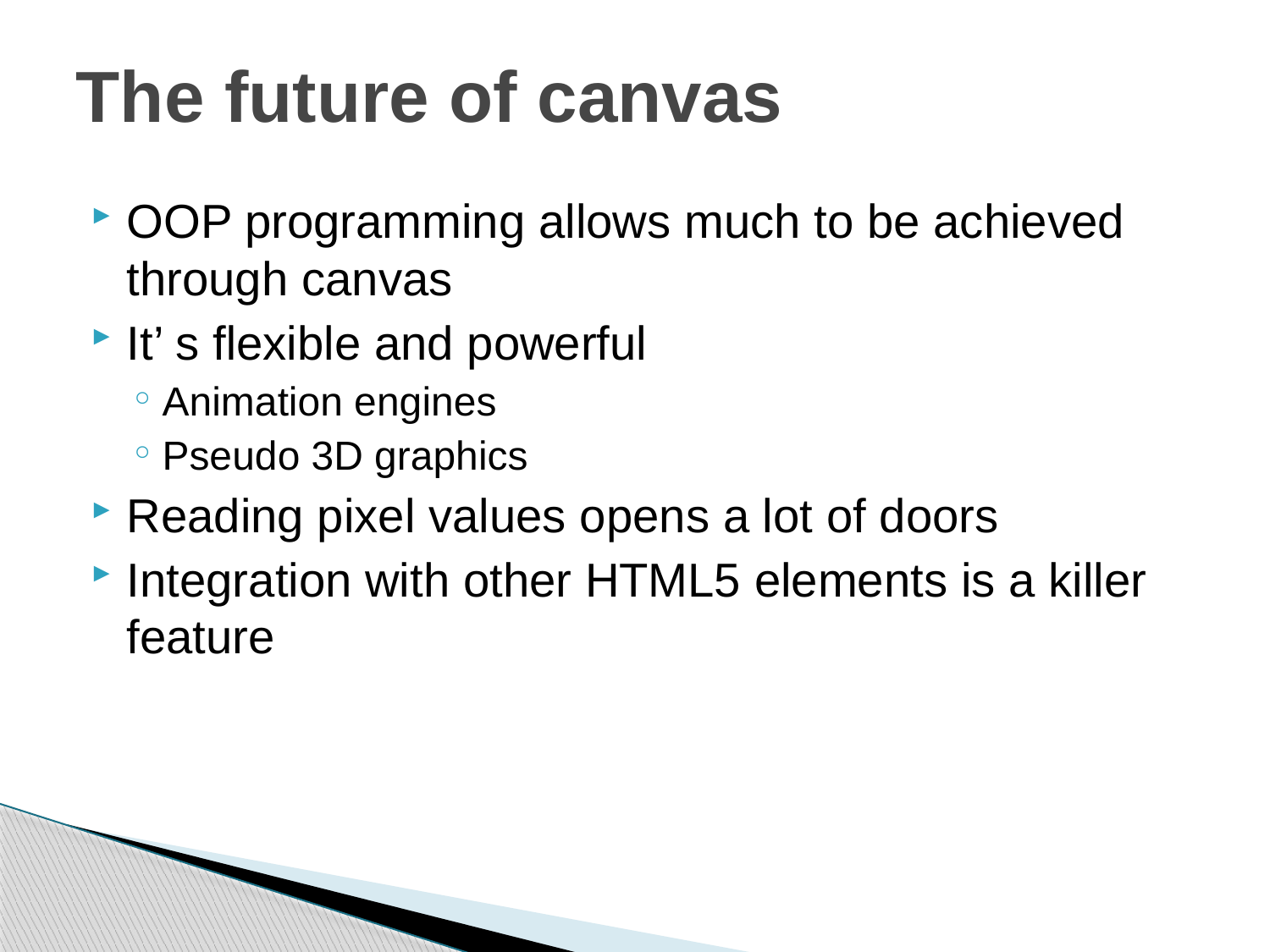

# The future of canvas
OOP programming allows much to be achieved through canvas
It’ s ﬂexible and powerful
Animation engines
Pseudo 3D graphics
Reading pixel values opens a lot of doors
Integration with other HTML5 elements is a killer feature